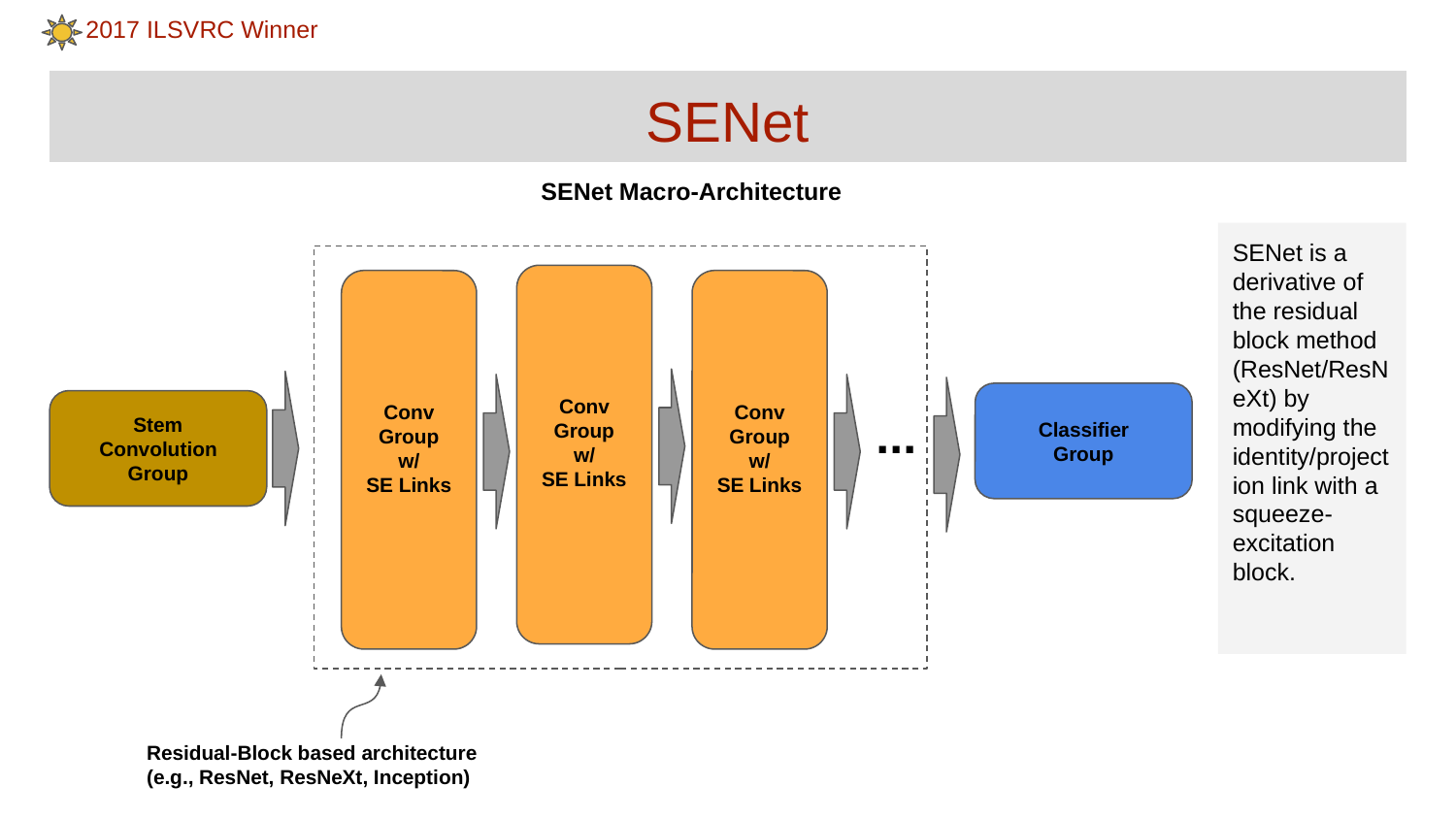

2017 ILSVRC Winner

# SENet
SENet Macro-Architecture
SENet is a derivative of the residual block method (ResNet/ResNeXt) by modifying the identity/projection link with a squeeze-excitation block.

Conv Group
w/
SE Links

Conv Group
w/
SE Links

Conv
Group
w/
SE Links

Classifier
Group
Stem
Convolution Group
...

Residual-Block based architecture
(e.g., ResNet, ResNeXt, Inception)